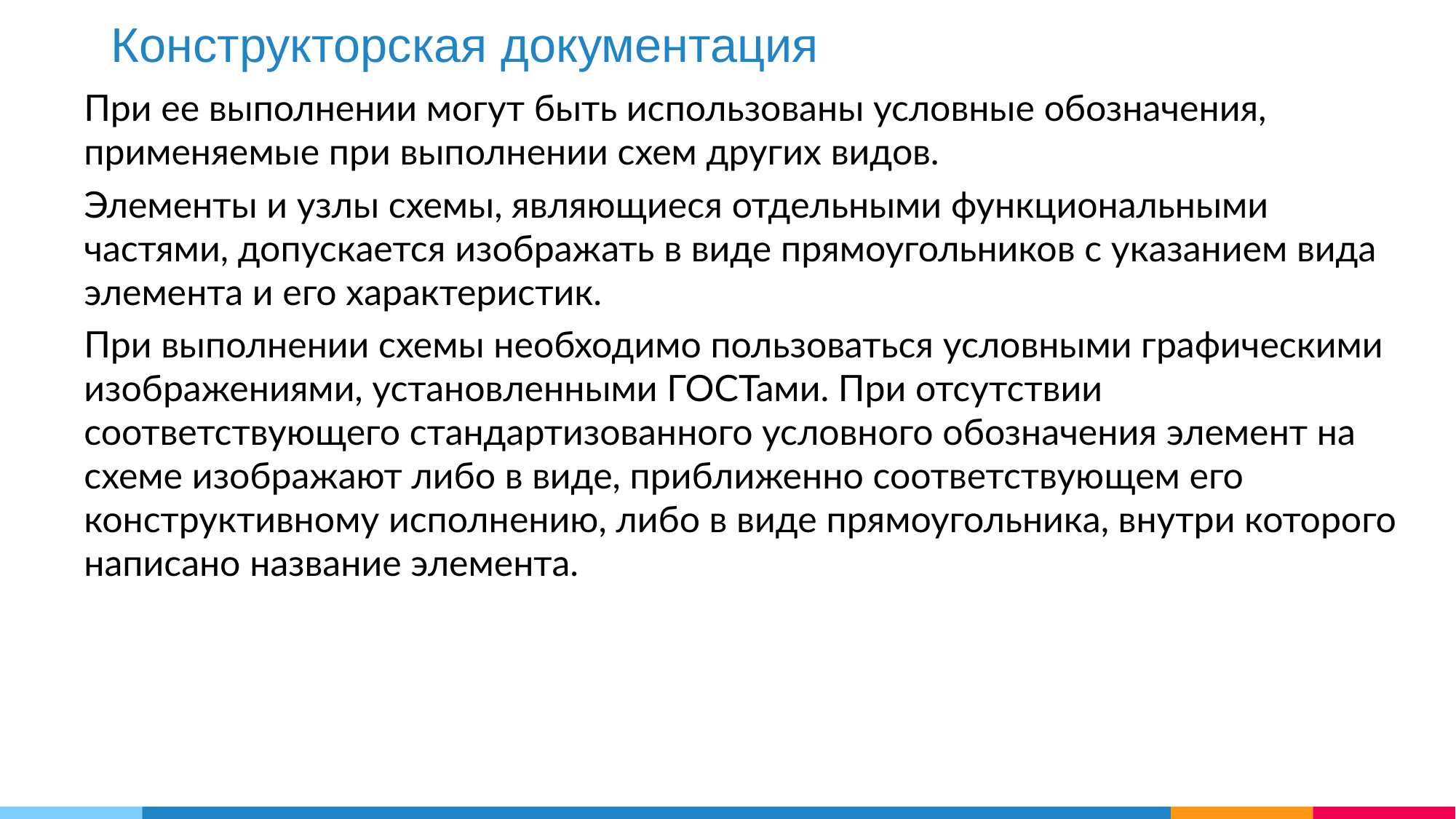

Конструкторская документация

При ее выполнении могут быть использованы условные обозначения, применяемые при выполнении схем других видов.
Элементы и узлы схемы, являющиеся отдельными функциональными частями, допускается изображать в виде прямоугольников с указанием вида элемента и его характеристик.
При выполнении схемы необходимо пользоваться условными графическими изображениями, установленными ГОСТами. При отсутствии соответствующего стандартизованного условного обозначения элемент на схеме изображают либо в виде, приближенно соответствующем его конструктивному исполнению, либо в виде прямоугольника, внутри которого написано название элемента.